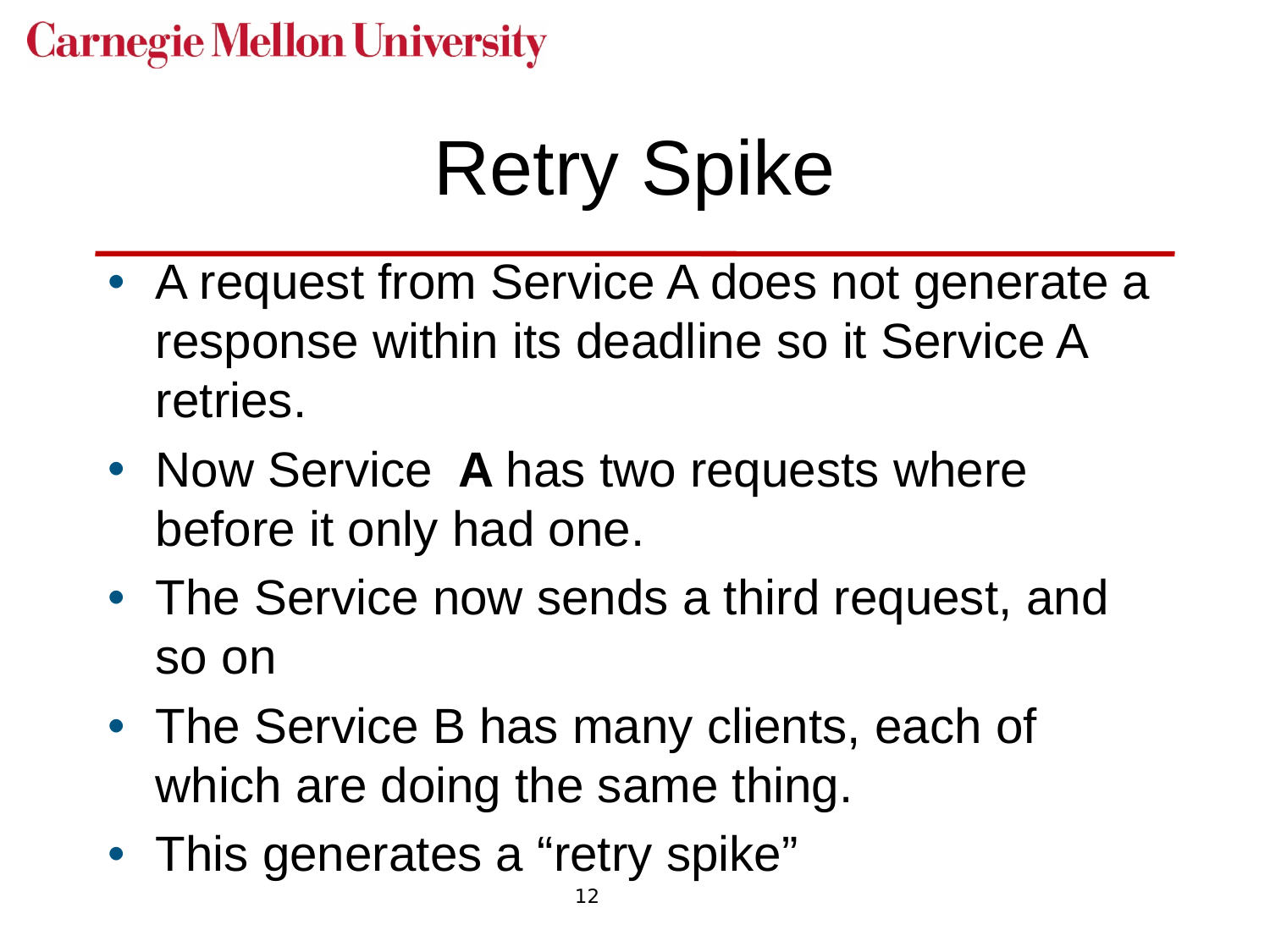

# Retry Spike
A request from Service A does not generate a response within its deadline so it Service A retries.
Now Service  A has two requests where before it only had one.
The Service now sends a third request, and so on
The Service B has many clients, each of which are doing the same thing.
This generates a “retry spike”